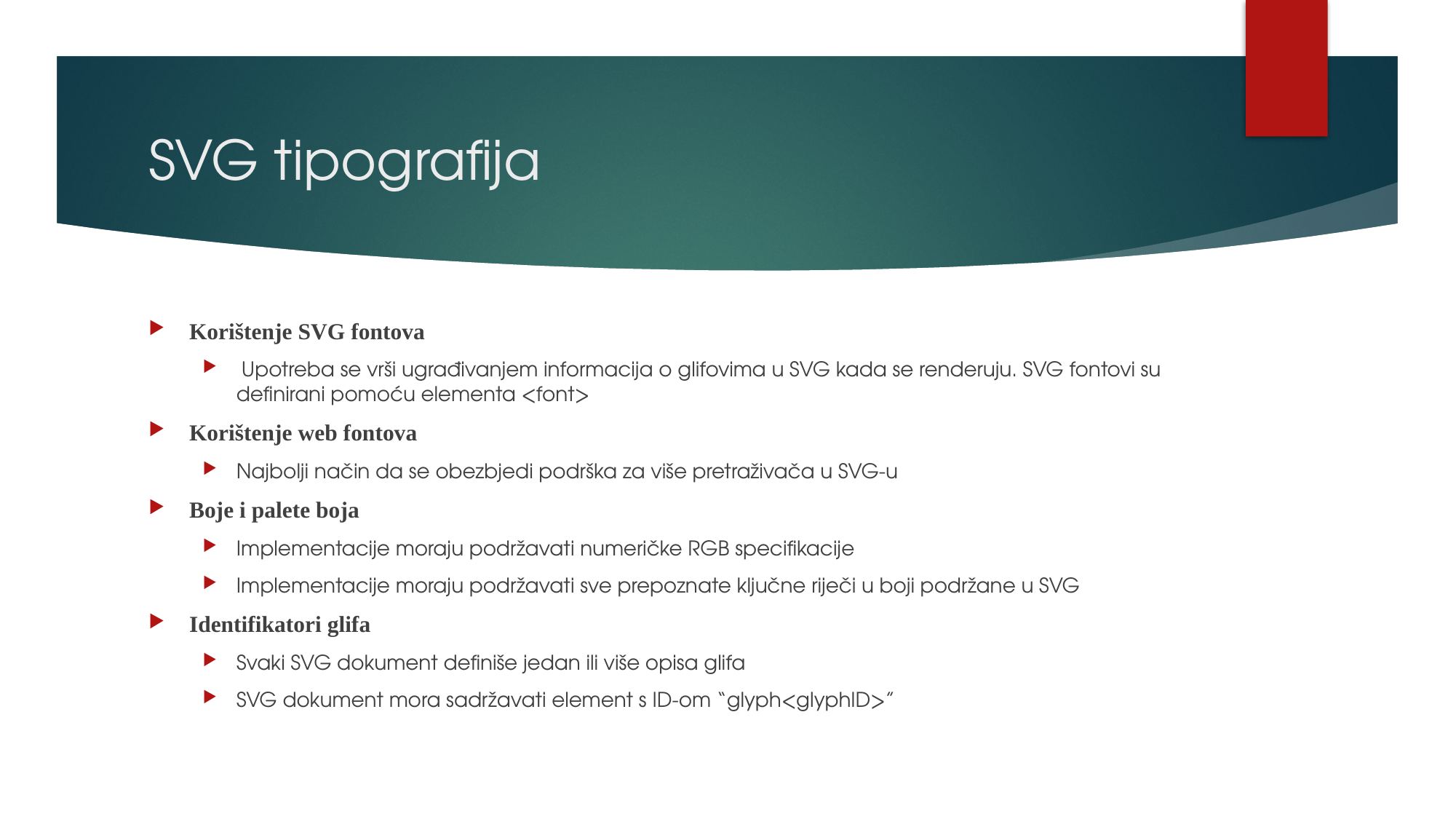

# SVG tipografija
Korištenje SVG fontova
 Upotreba se vrši ugrađivanjem informacija o glifovima u SVG kada se renderuju. SVG fontovi su definirani pomoću elementa <font>
Korištenje web fontova
Najbolji način da se obezbjedi podrška za više pretraživača u SVG-u
Boje i palete boja
Implementacije moraju podržavati numeričke RGB specifikacije
Implementacije moraju podržavati sve prepoznate ključne riječi u boji podržane u SVG
Identifikatori glifa
Svaki SVG dokument definiše jedan ili više opisa glifa
SVG dokument mora sadržavati element s ID-om “glyph<glyphID>”